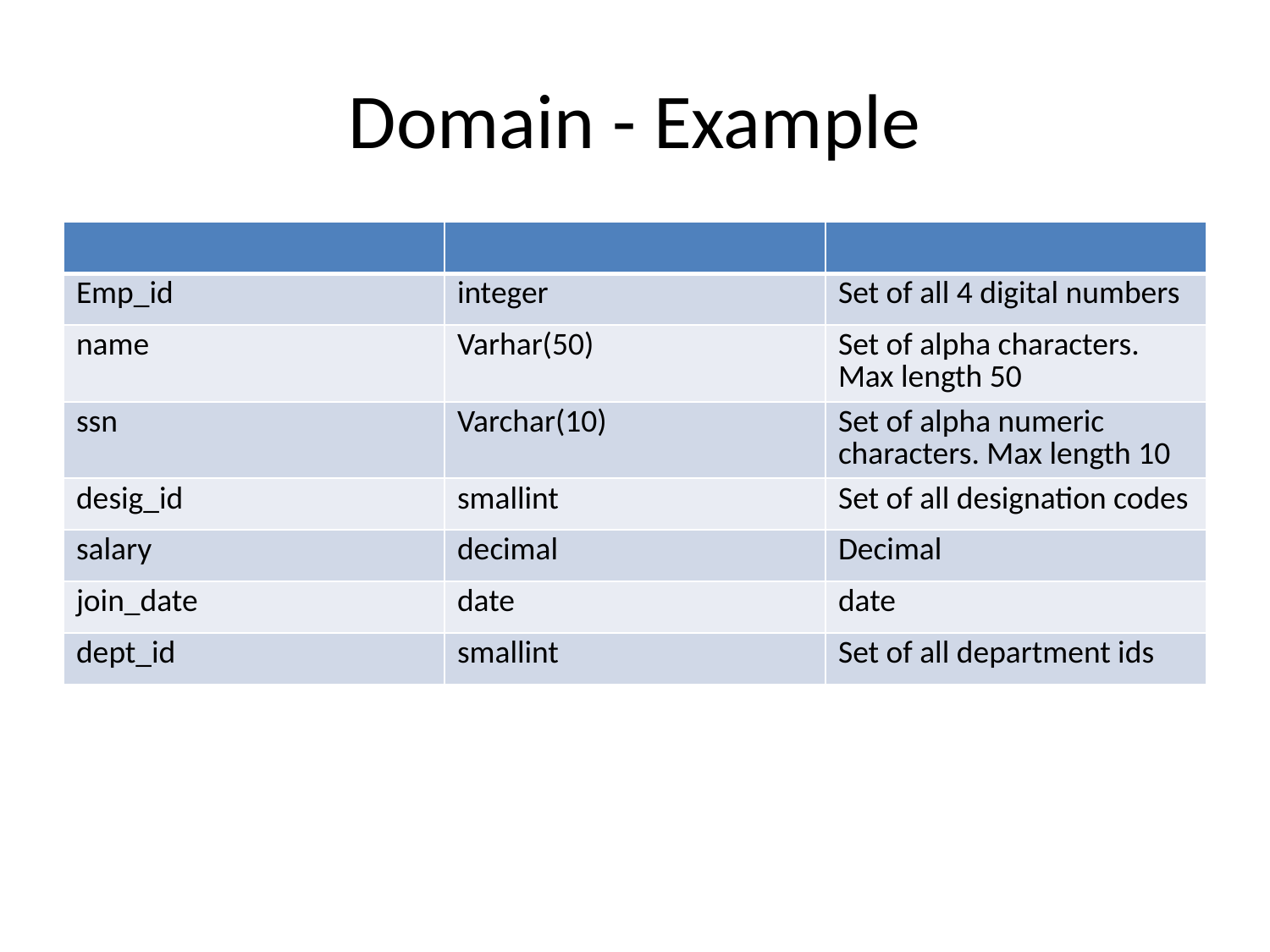

# Domain - Example
|  |  |  |
| --- | --- | --- |
| Emp\_id | integer | Set of all 4 digital numbers |
| name | Varhar(50) | Set of alpha characters. Max length 50 |
| ssn | Varchar(10) | Set of alpha numeric characters. Max length 10 |
| desig\_id | smallint | Set of all designation codes |
| salary | decimal | Decimal |
| join\_date | date | date |
| dept\_id | smallint | Set of all department ids |